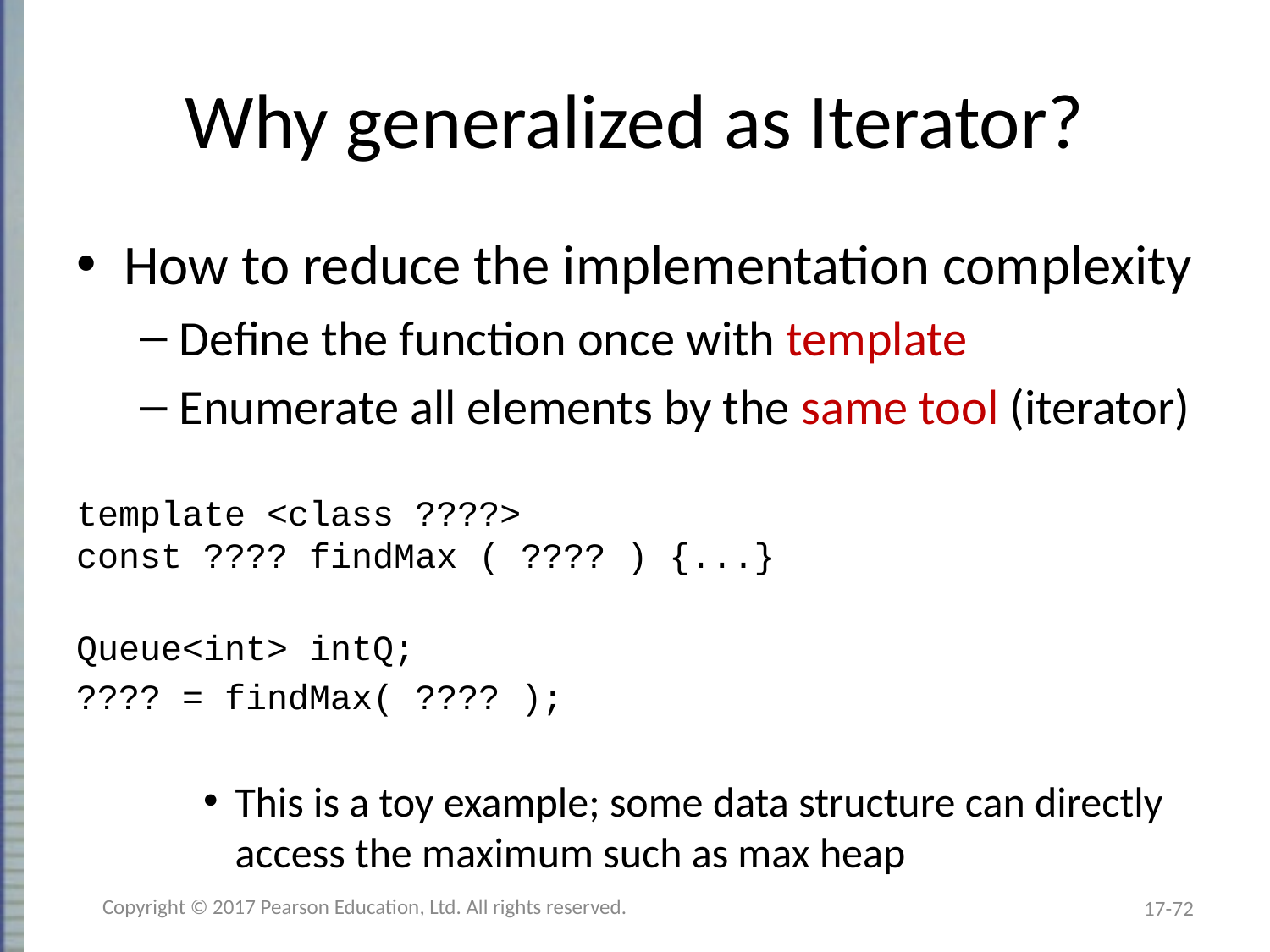

# Why generalized as Iterator?
How to reduce the implementation complexity
Define the function once with template
Enumerate all elements by the same tool (iterator)

template <class ????>
const ???? findMax ( ???? ) {...}
Queue<int> intQ;
???? = findMax( ???? );

This is a toy example; some data structure can directly access the maximum such as max heap
Copyright © 2017 Pearson Education, Ltd. All rights reserved.
17-72